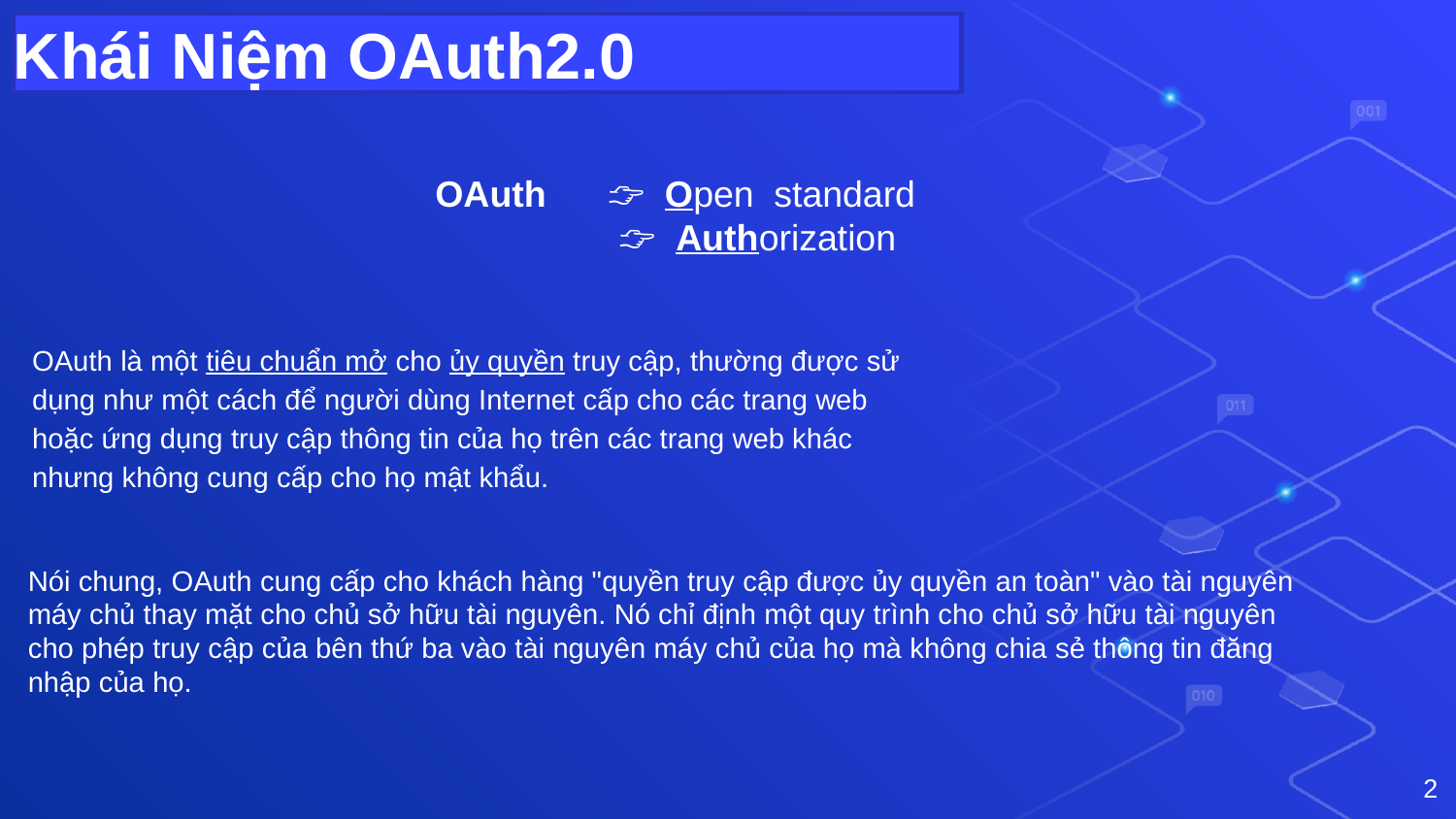

# Khái Niệm OAuth2.0
OAuth      👉  Open  standard
                  👉  Authorization
OAuth là một tiêu chuẩn mở cho ủy quyền truy cập, thường được sử dụng như một cách để người dùng Internet cấp cho các trang web hoặc ứng dụng truy cập thông tin của họ trên các trang web khác nhưng không cung cấp cho họ mật khẩu.
Nói chung, OAuth cung cấp cho khách hàng "quyền truy cập được ủy quyền an toàn" vào tài nguyên máy chủ thay mặt cho chủ sở hữu tài nguyên. Nó chỉ định một quy trình cho chủ sở hữu tài nguyên cho phép truy cập của bên thứ ba vào tài nguyên máy chủ của họ mà không chia sẻ thông tin đăng nhập của họ.
2